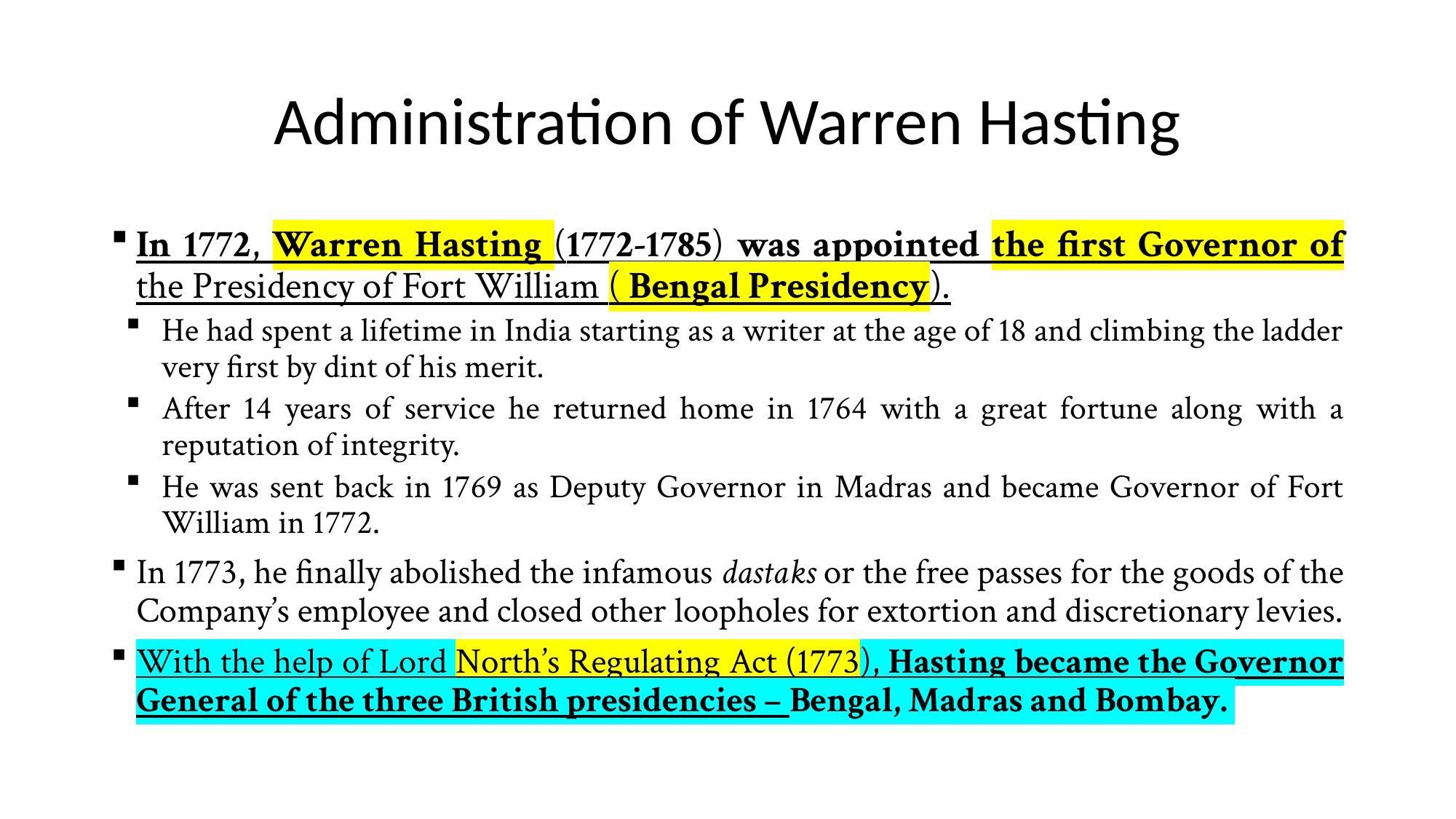

# Administration of Warren Hasting
In 1772, Warren Hasting (1772-1785) was appointed the first Governor of the Presidency of Fort William ( Bengal Presidency).
He had spent a lifetime in India starting as a writer at the age of 18 and climbing the ladder very first by dint of his merit.
After 14 years of service he returned home in 1764 with a great fortune along with a reputation of integrity.
He was sent back in 1769 as Deputy Governor in Madras and became Governor of Fort William in 1772.
In 1773, he finally abolished the infamous dastaks or the free passes for the goods of the Company’s employee and closed other loopholes for extortion and discretionary levies.
With the help of Lord North’s Regulating Act (1773), Hasting became the Governor General of the three British presidencies – Bengal, Madras and Bombay.